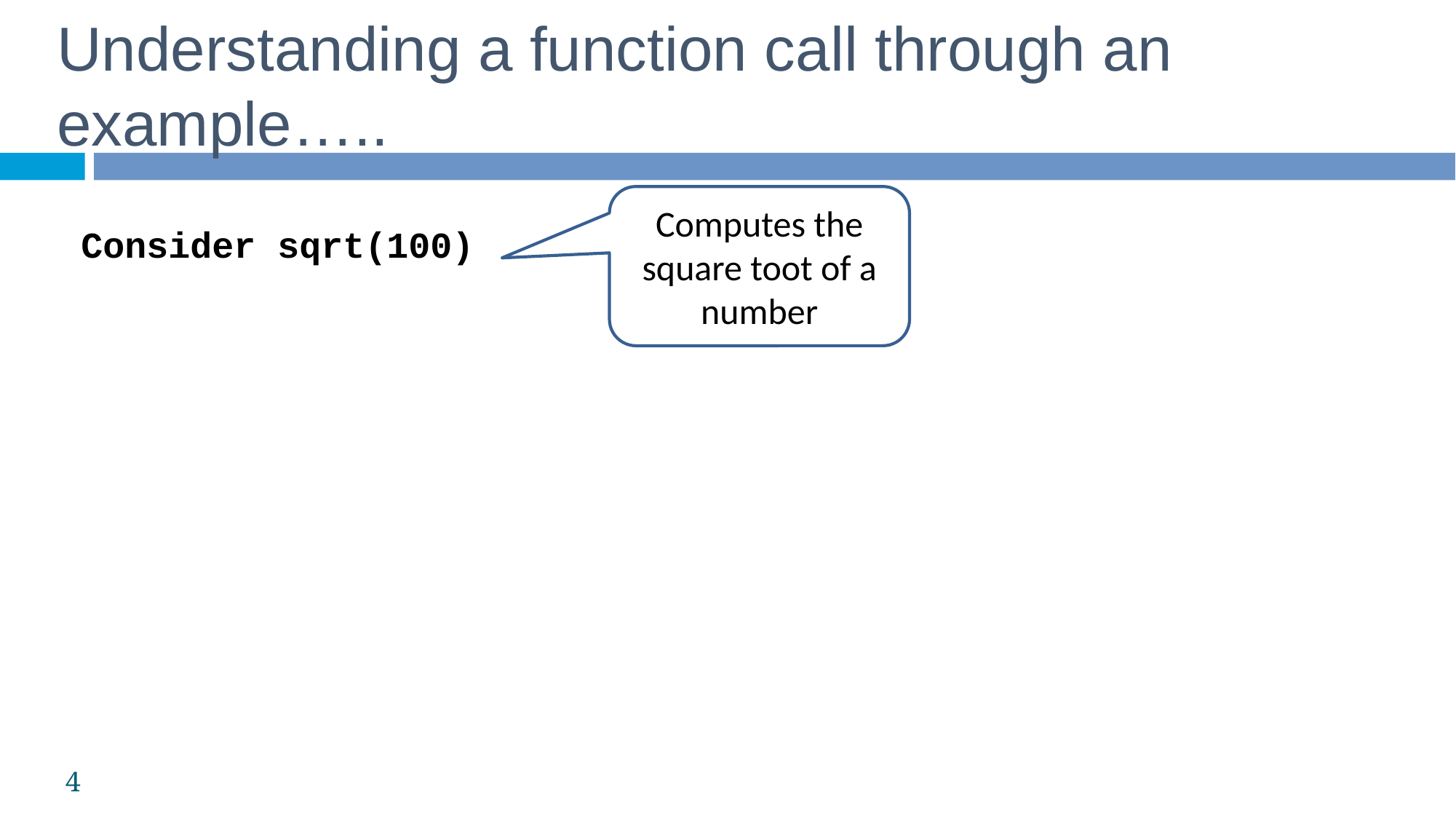

Understanding a function call through an example…..
Computes the square toot of a number
Consider sqrt(100)
4